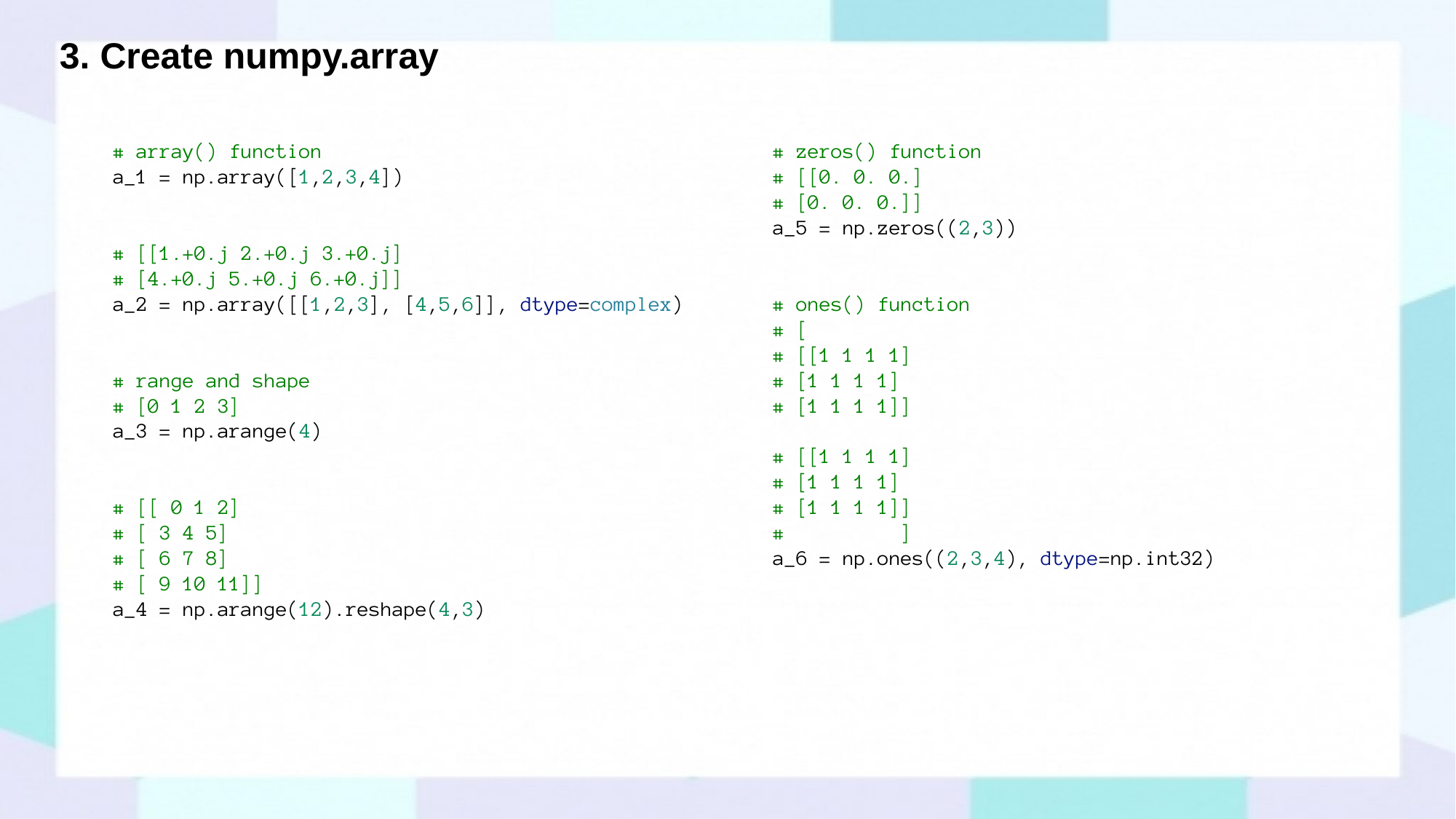

# 3. Create numpy.array
# array() function
a_1 = np.array([1,2,3,4])

# [[1.+0.j 2.+0.j 3.+0.j]
# [4.+0.j 5.+0.j 6.+0.j]]
a_2 = np.array([[1,2,3], [4,5,6]], dtype=complex)

# range and shape
# [0 1 2 3]
a_3 = np.arange(4)

# [[ 0 1 2]
# [ 3 4 5]
# [ 6 7 8]
# [ 9 10 11]]
a_4 = np.arange(12).reshape(4,3)

# zeros() function
# [[0. 0. 0.]
# [0. 0. 0.]]
a_5 = np.zeros((2,3))

# ones() function
# [
# [[1 1 1 1]
# [1 1 1 1]
# [1 1 1 1]]
# [[1 1 1 1]
# [1 1 1 1]
# [1 1 1 1]]
#          ]
a_6 = np.ones((2,3,4), dtype=np.int32)